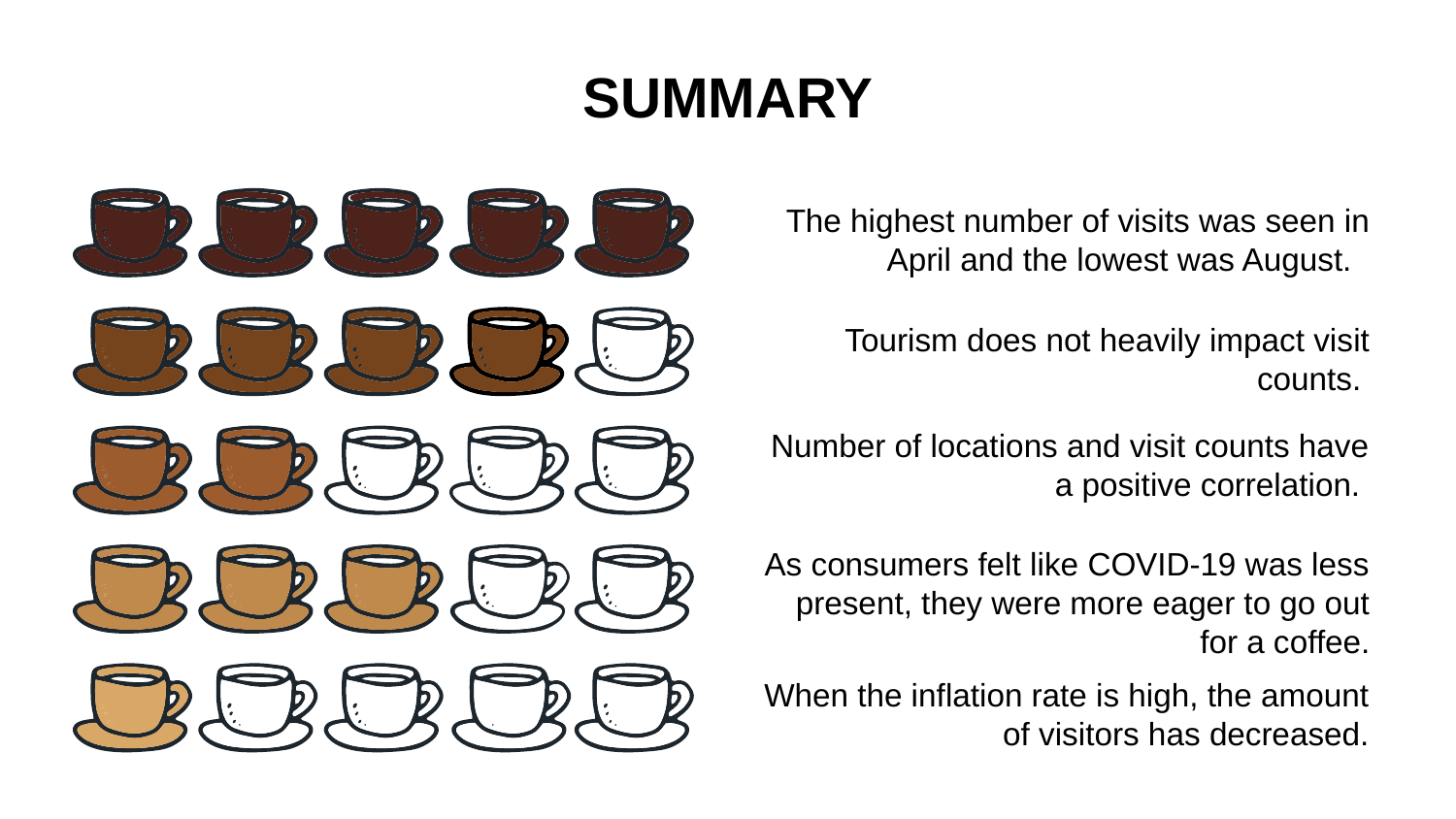

SUMMARY

The highest number of visits was seen in April and the lowest was August.

Tourism does not heavily impact visit counts.

Number of locations and visit counts have a positive correlation.

As consumers felt like COVID-19 was less present, they were more eager to go out for a coffee.

When the inflation rate is high, the amount of visitors has decreased.